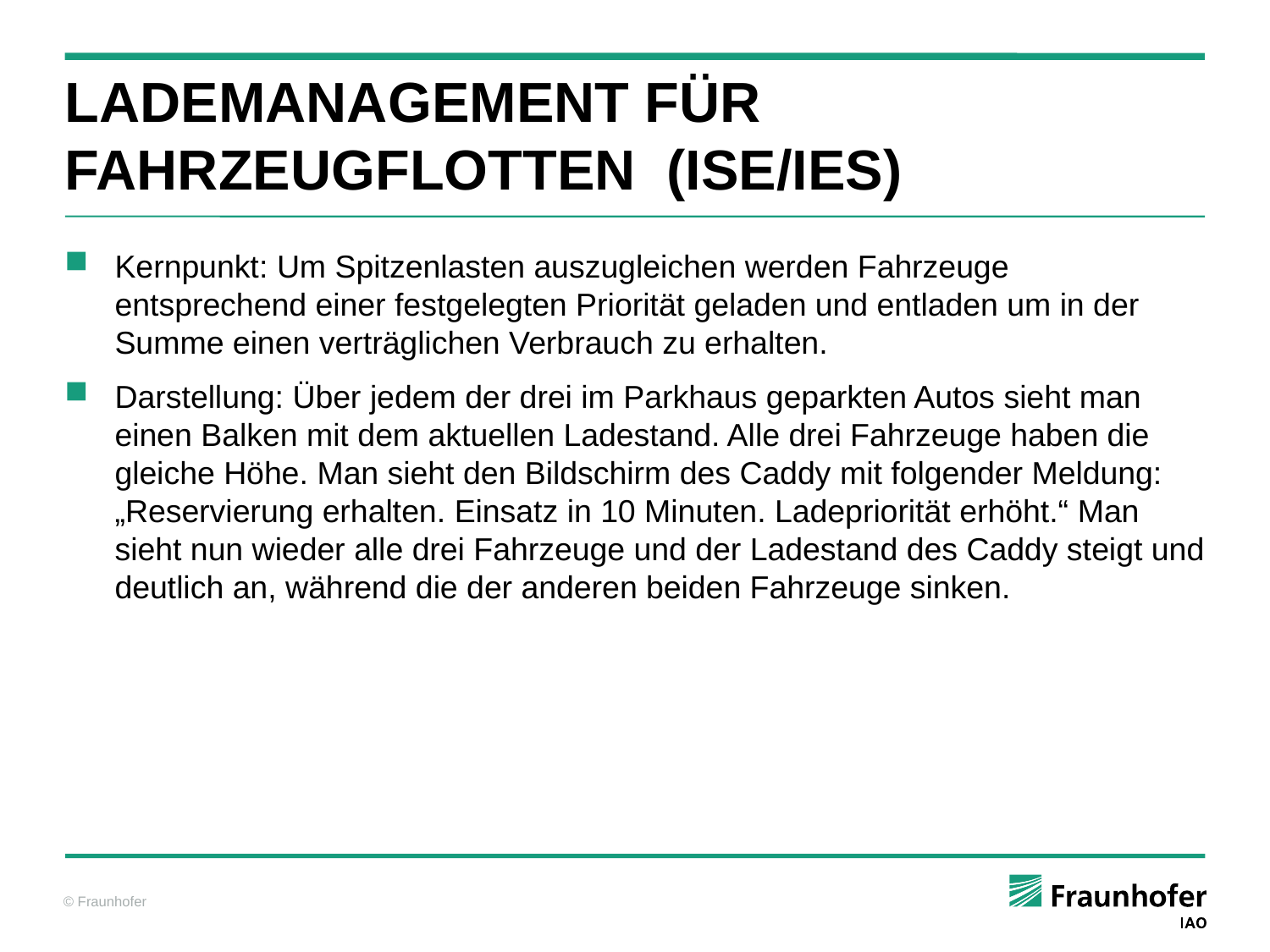

# Lademanagement für Fahrzeugflotten  (ISE/IES)
Kernpunkt: Um Spitzenlasten auszugleichen werden Fahrzeuge entsprechend einer festgelegten Priorität geladen und entladen um in der Summe einen verträglichen Verbrauch zu erhalten.
Darstellung: Über jedem der drei im Parkhaus geparkten Autos sieht man einen Balken mit dem aktuellen Ladestand. Alle drei Fahrzeuge haben die gleiche Höhe. Man sieht den Bildschirm des Caddy mit folgender Meldung: „Reservierung erhalten. Einsatz in 10 Minuten. Ladepriorität erhöht.“ Man sieht nun wieder alle drei Fahrzeuge und der Ladestand des Caddy steigt und deutlich an, während die der anderen beiden Fahrzeuge sinken.